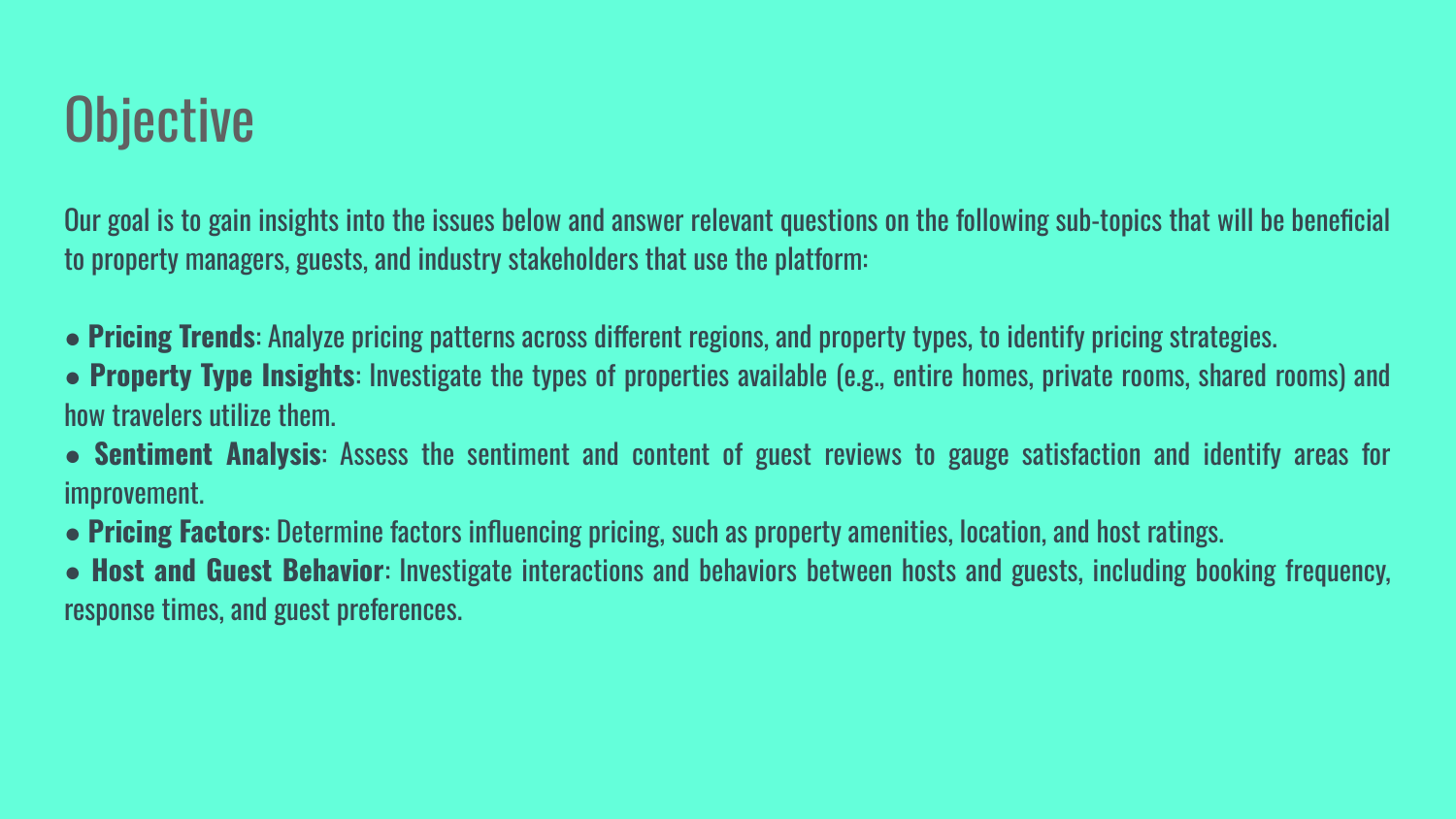

# Objective
Our goal is to gain insights into the issues below and answer relevant questions on the following sub-topics that will be beneficial to property managers, guests, and industry stakeholders that use the platform:

● Pricing Trends: Analyze pricing patterns across different regions, and property types, to identify pricing strategies.
● Property Type Insights: Investigate the types of properties available (e.g., entire homes, private rooms, shared rooms) and how travelers utilize them.
● Sentiment Analysis: Assess the sentiment and content of guest reviews to gauge satisfaction and identify areas for improvement.
● Pricing Factors: Determine factors influencing pricing, such as property amenities, location, and host ratings.
● Host and Guest Behavior: Investigate interactions and behaviors between hosts and guests, including booking frequency, response times, and guest preferences.